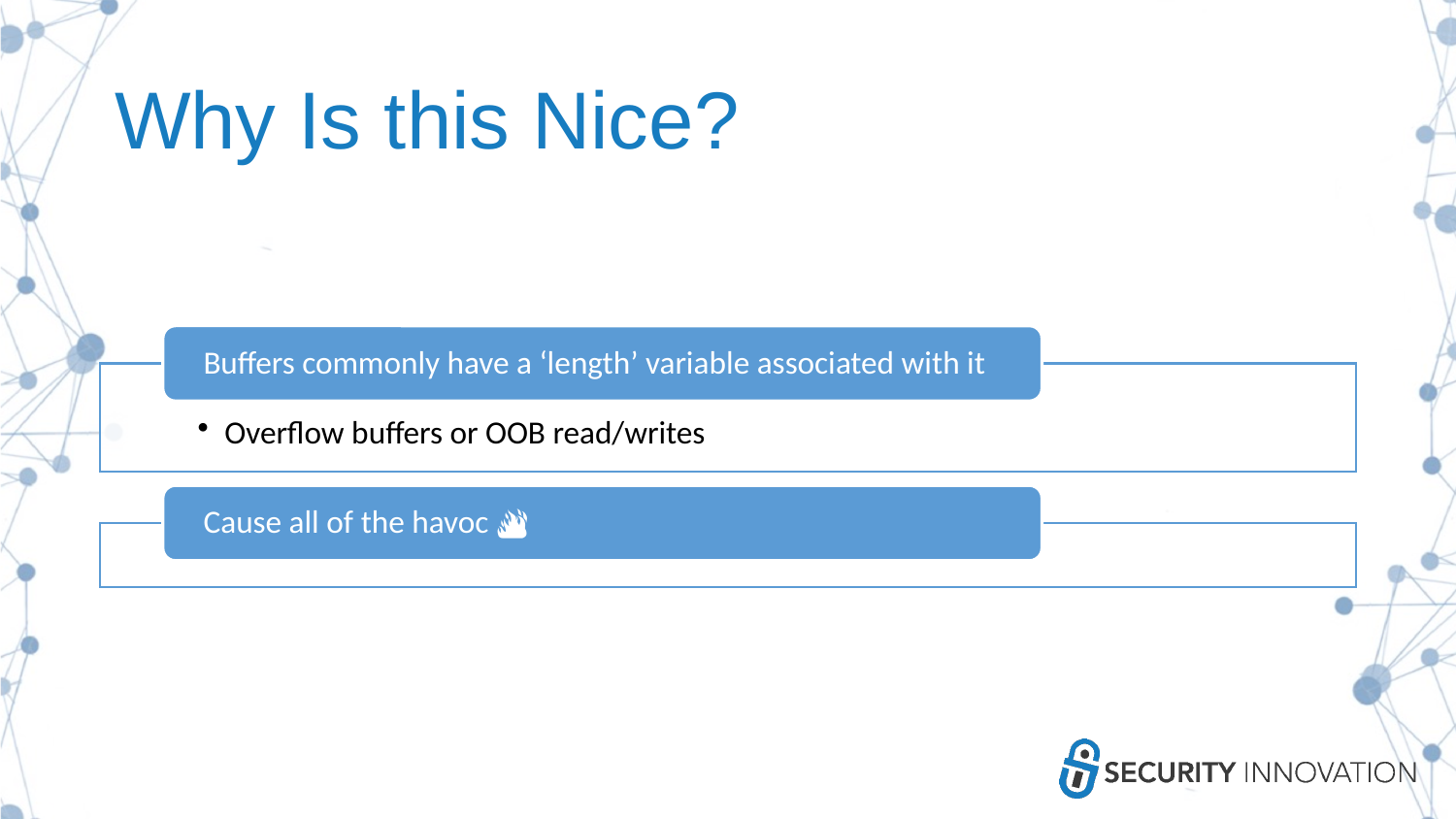

# Why Is this Nice?
Overflow buffers or OOB read/writes
Buffers commonly have a ‘length’ variable associated with it
Cause all of the havoc 🔥